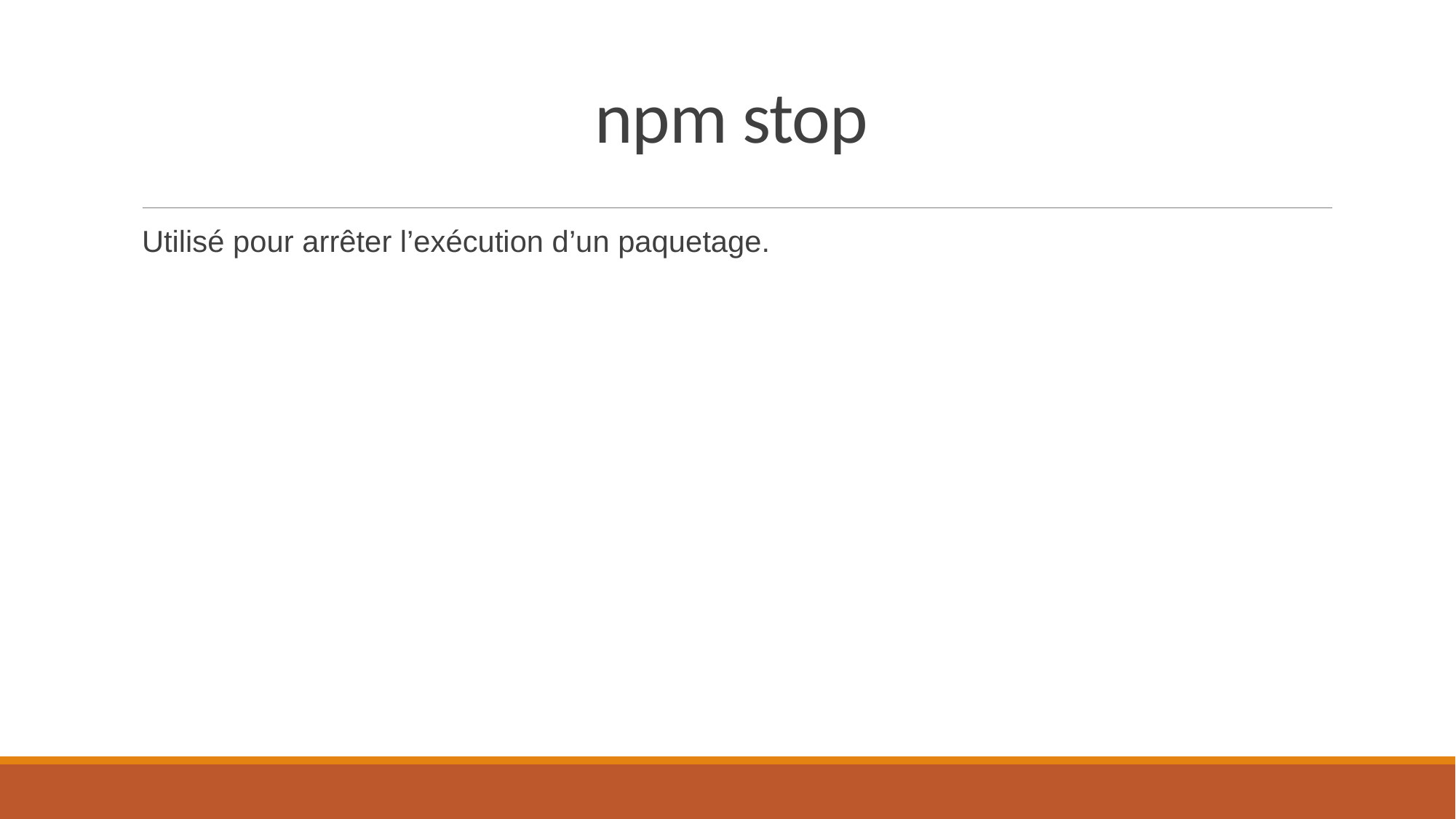

# npm stop
Utilisé pour arrêter l’exécution d’un paquetage.